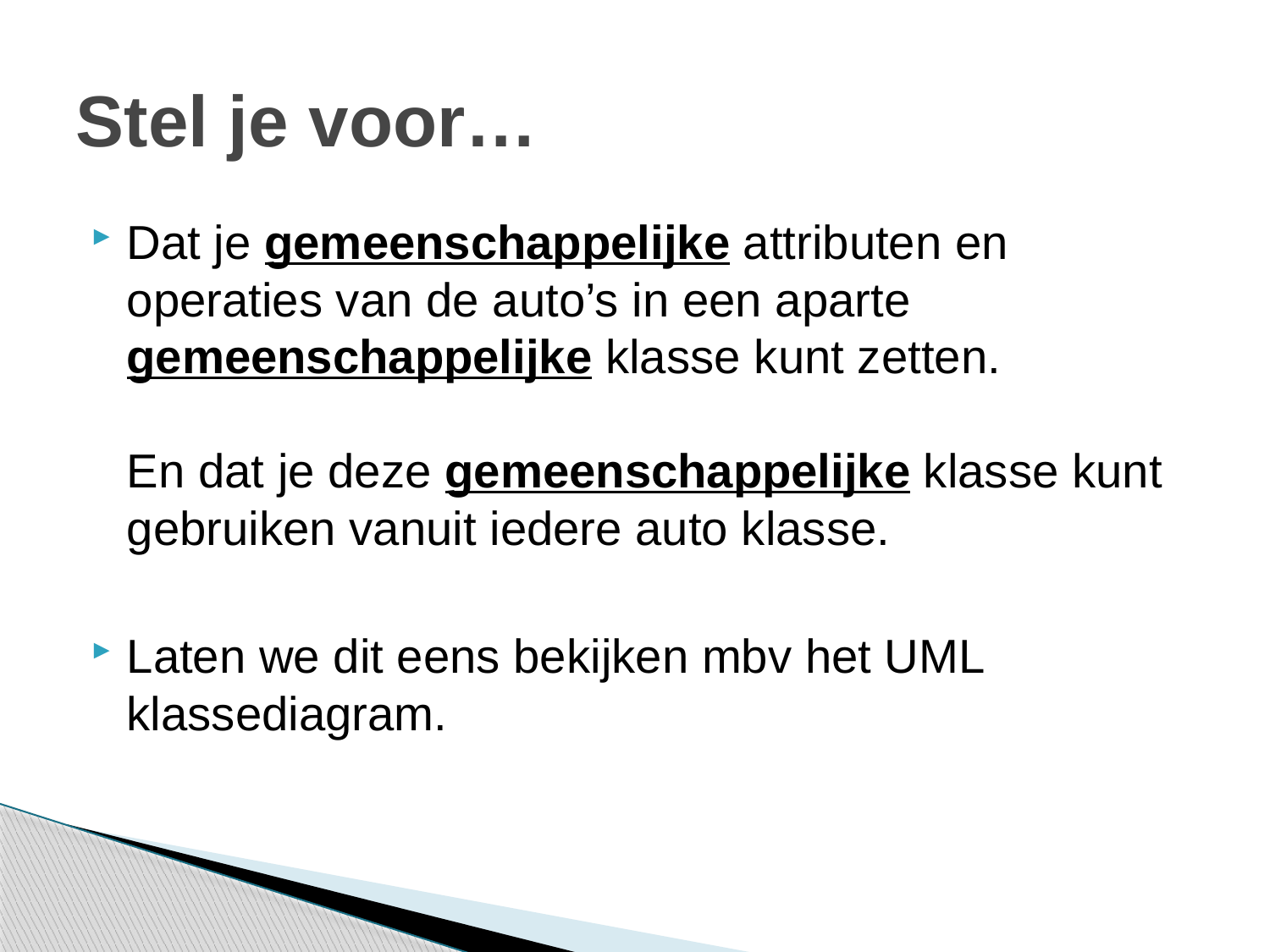

# Stel je voor…
Dat je gemeenschappelijke attributen en operaties van de auto’s in een aparte gemeenschappelijke klasse kunt zetten.
En dat je deze gemeenschappelijke klasse kunt gebruiken vanuit iedere auto klasse.

Laten we dit eens bekijken mbv het UML klassediagram.